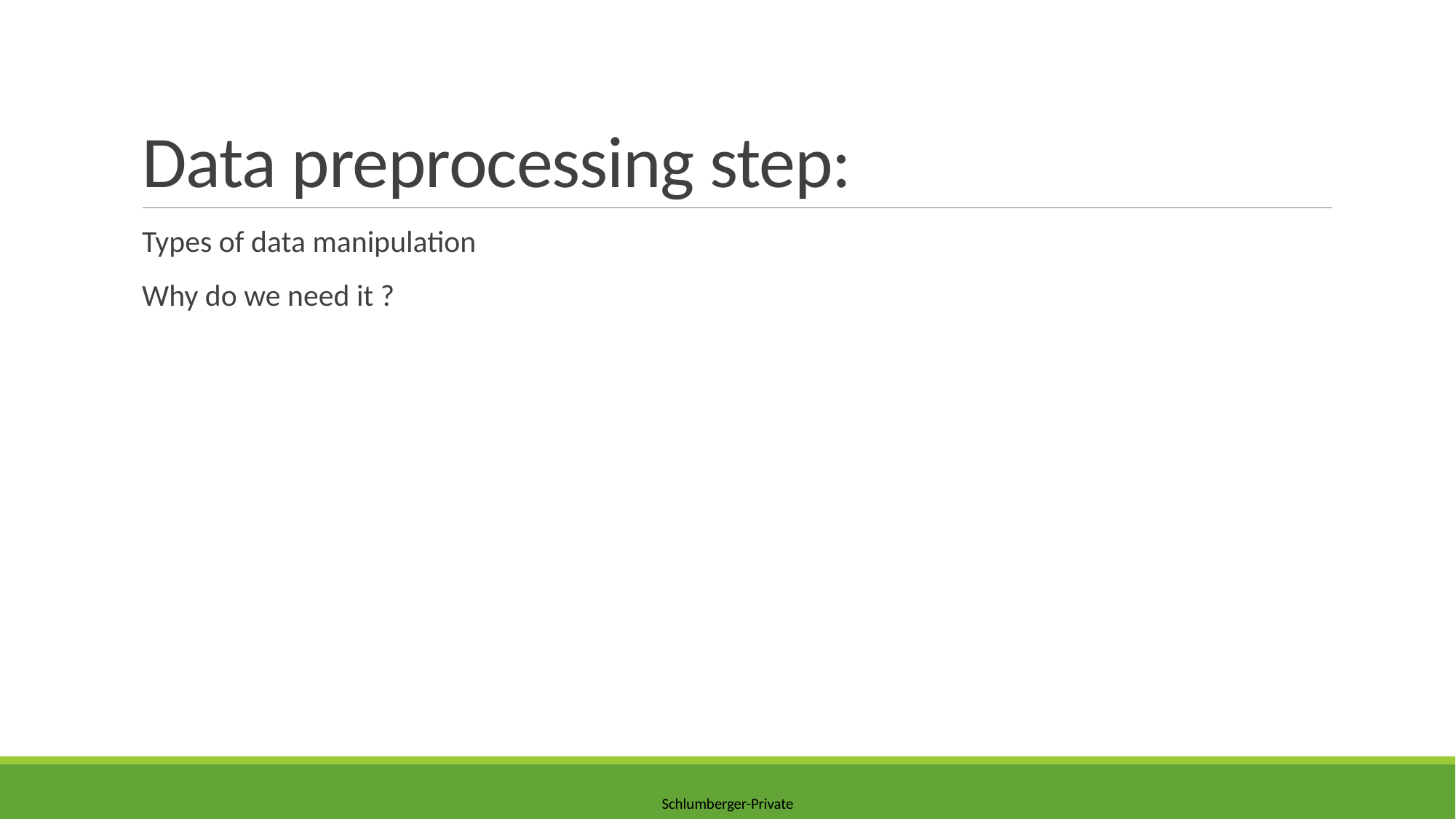

# Data preprocessing step:
Types of data manipulation
Why do we need it ?